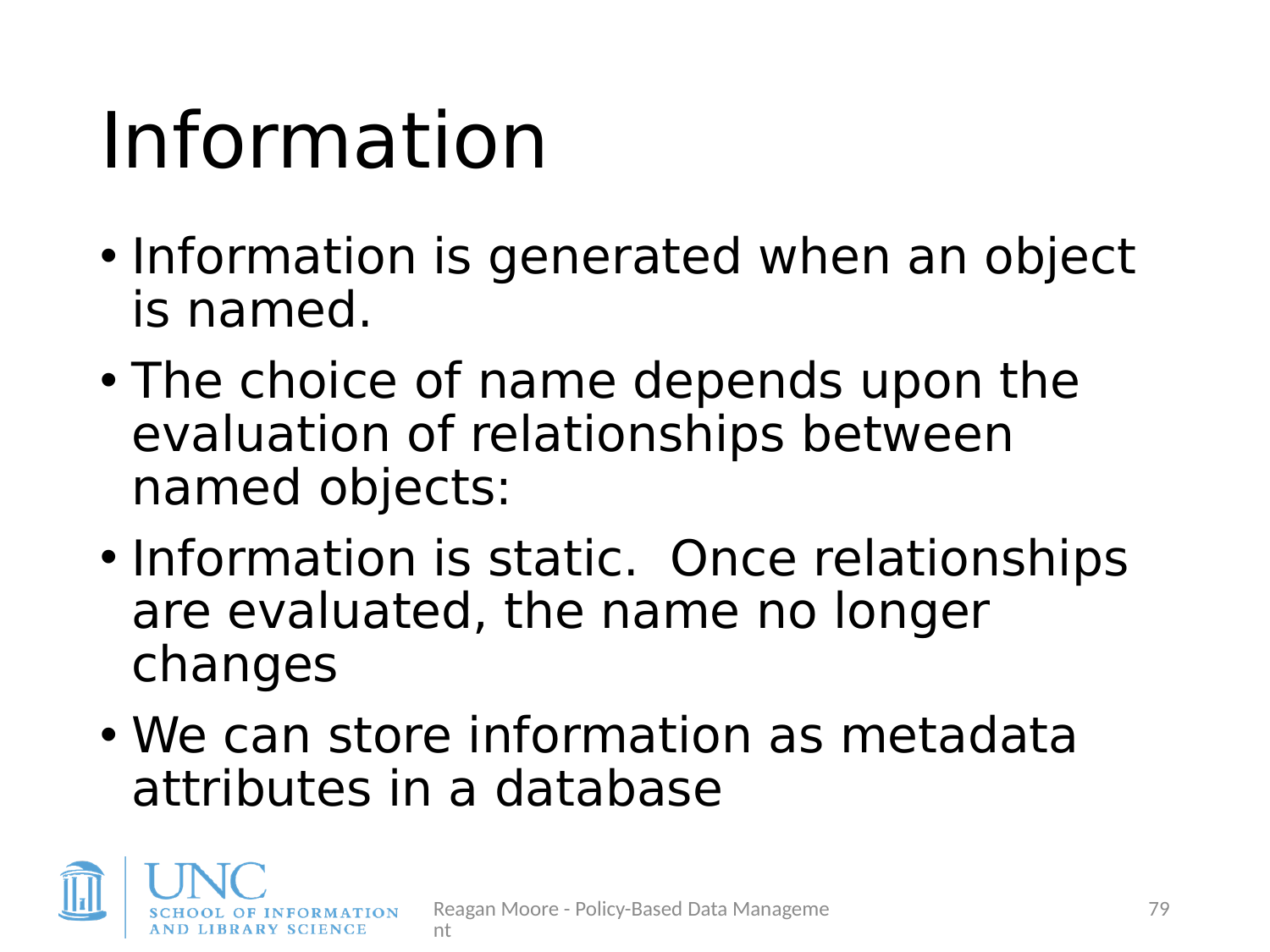

# Information
Information is generated when an object is named.
The choice of name depends upon the evaluation of relationships between named objects:
Information is static.  Once relationships are evaluated, the name no longer changes
We can store information as metadata attributes in a database
Reagan Moore - Policy-Based Data Management
79